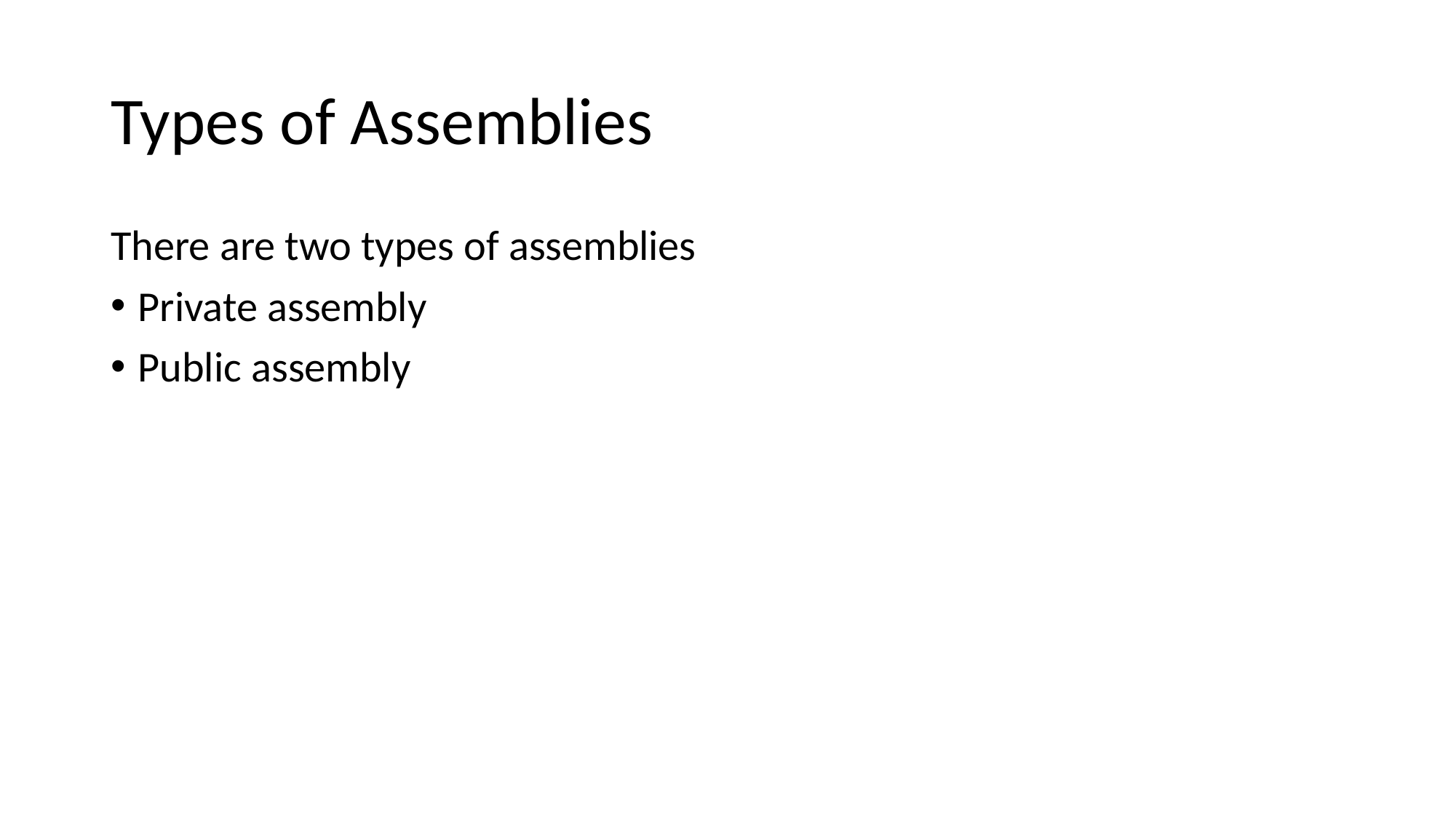

# Types of Assemblies
There are two types of assemblies
Private assembly
Public assembly